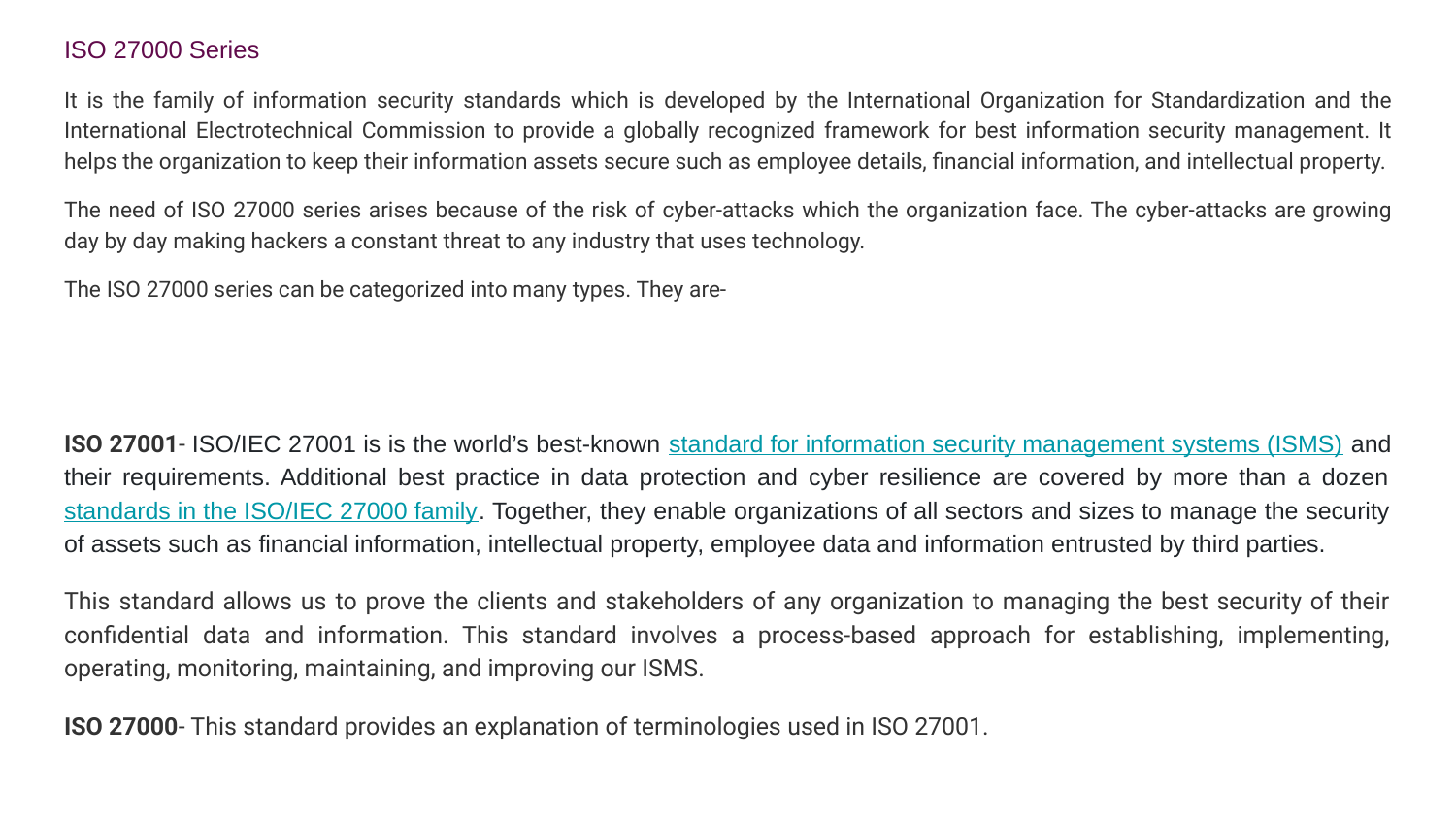

# ISO 27000 Series
It is the family of information security standards which is developed by the International Organization for Standardization and the International Electrotechnical Commission to provide a globally recognized framework for best information security management. It helps the organization to keep their information assets secure such as employee details, financial information, and intellectual property.
The need of ISO 27000 series arises because of the risk of cyber-attacks which the organization face. The cyber-attacks are growing day by day making hackers a constant threat to any industry that uses technology.
The ISO 27000 series can be categorized into many types. They are-

ISO 27001- ISO/IEC 27001 is is the world’s best-known standard for information security management systems (ISMS) and their requirements. Additional best practice in data protection and cyber resilience are covered by more than a dozen standards in the ISO/IEC 27000 family. Together, they enable organizations of all sectors and sizes to manage the security of assets such as financial information, intellectual property, employee data and information entrusted by third parties.
This standard allows us to prove the clients and stakeholders of any organization to managing the best security of their confidential data and information. This standard involves a process-based approach for establishing, implementing, operating, monitoring, maintaining, and improving our ISMS.
ISO 27000- This standard provides an explanation of terminologies used in ISO 27001.